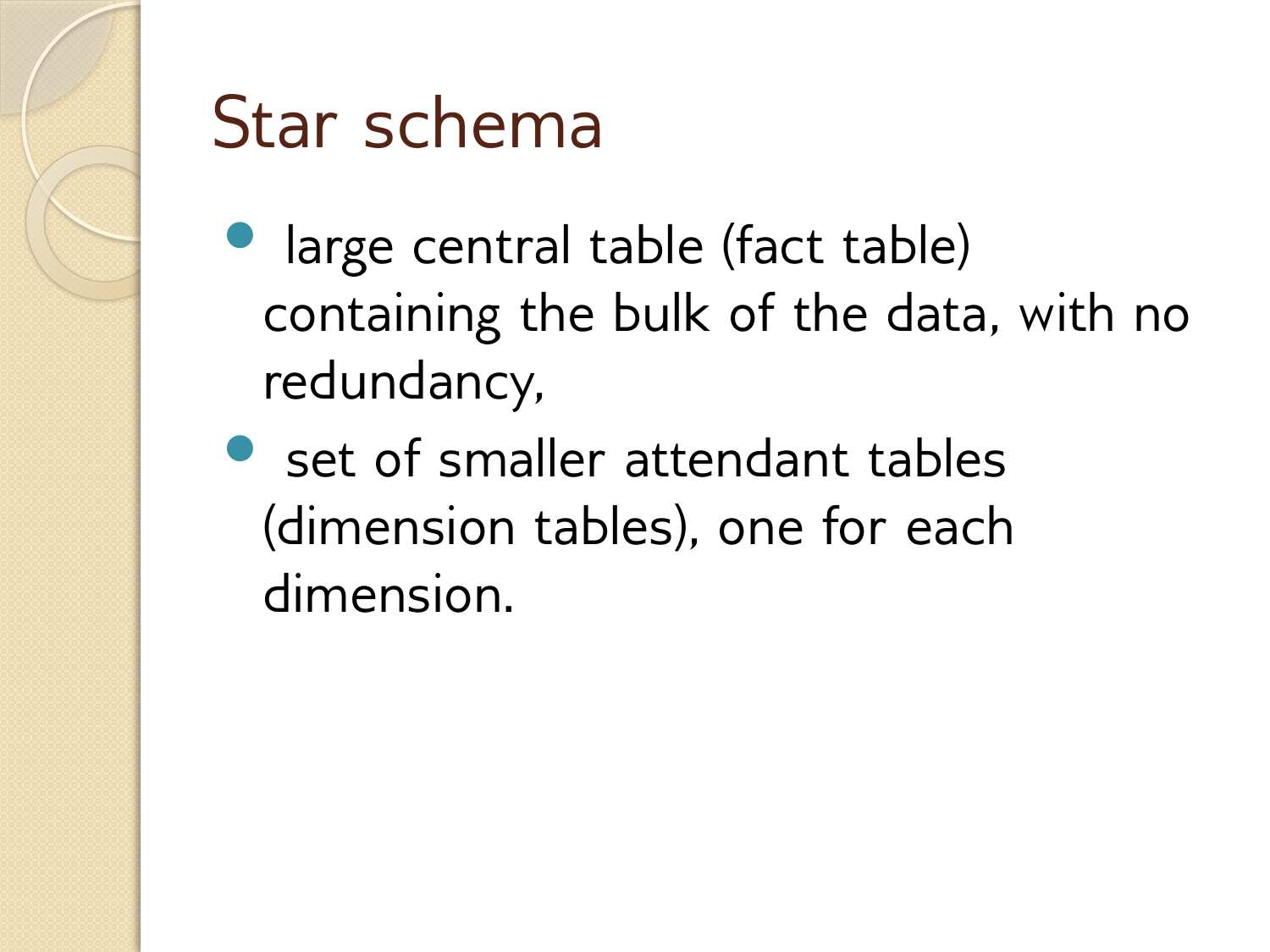

# Star schema
 large central table (fact table) containing the bulk of the data, with no redundancy,
 set of smaller attendant tables (dimension tables), one for each dimension.